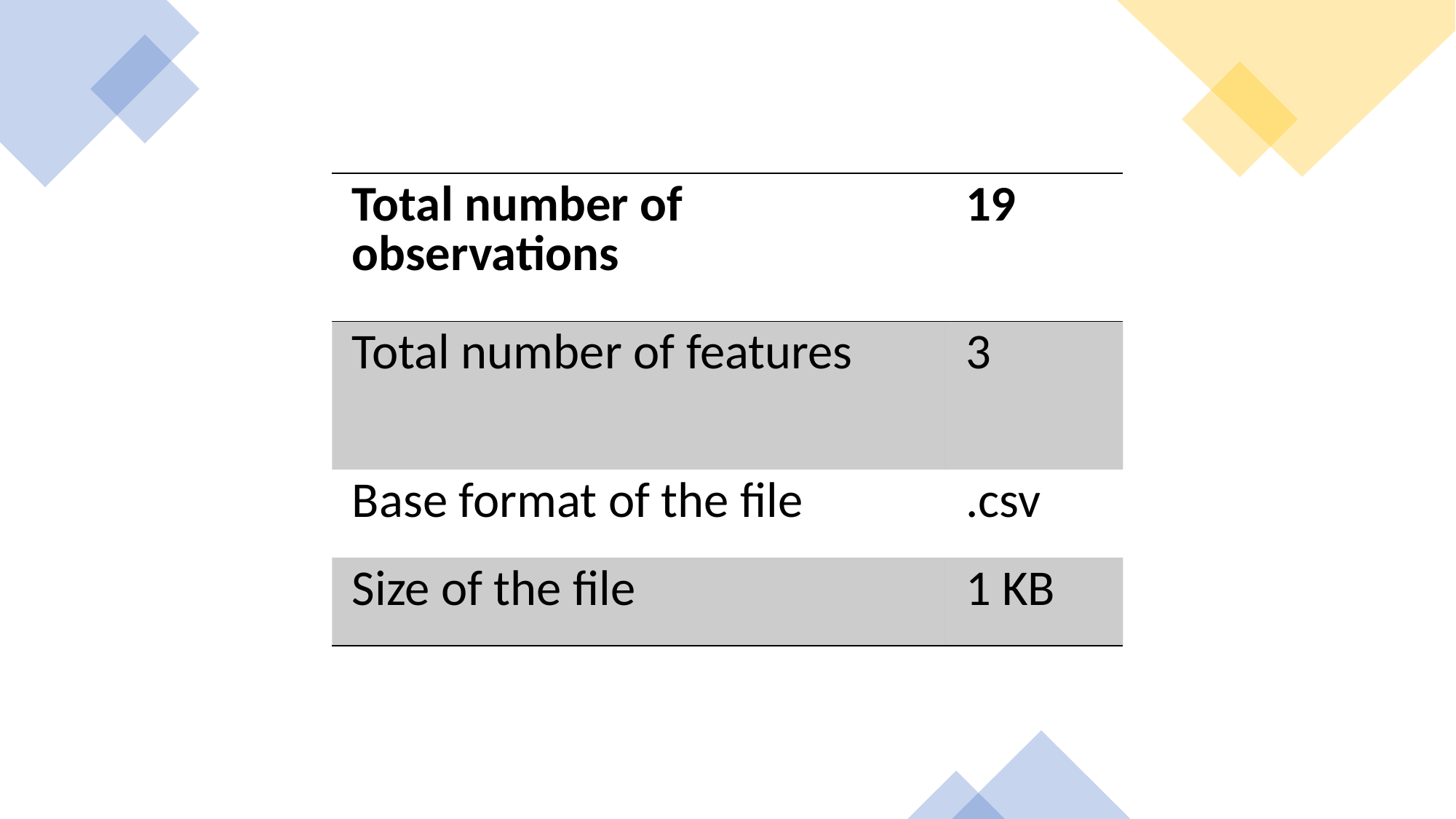

| Total number of observations | 19 |
| --- | --- |
| Total number of features | 3 |
| Base format of the file | .csv |
| Size of the file | 1 KB |